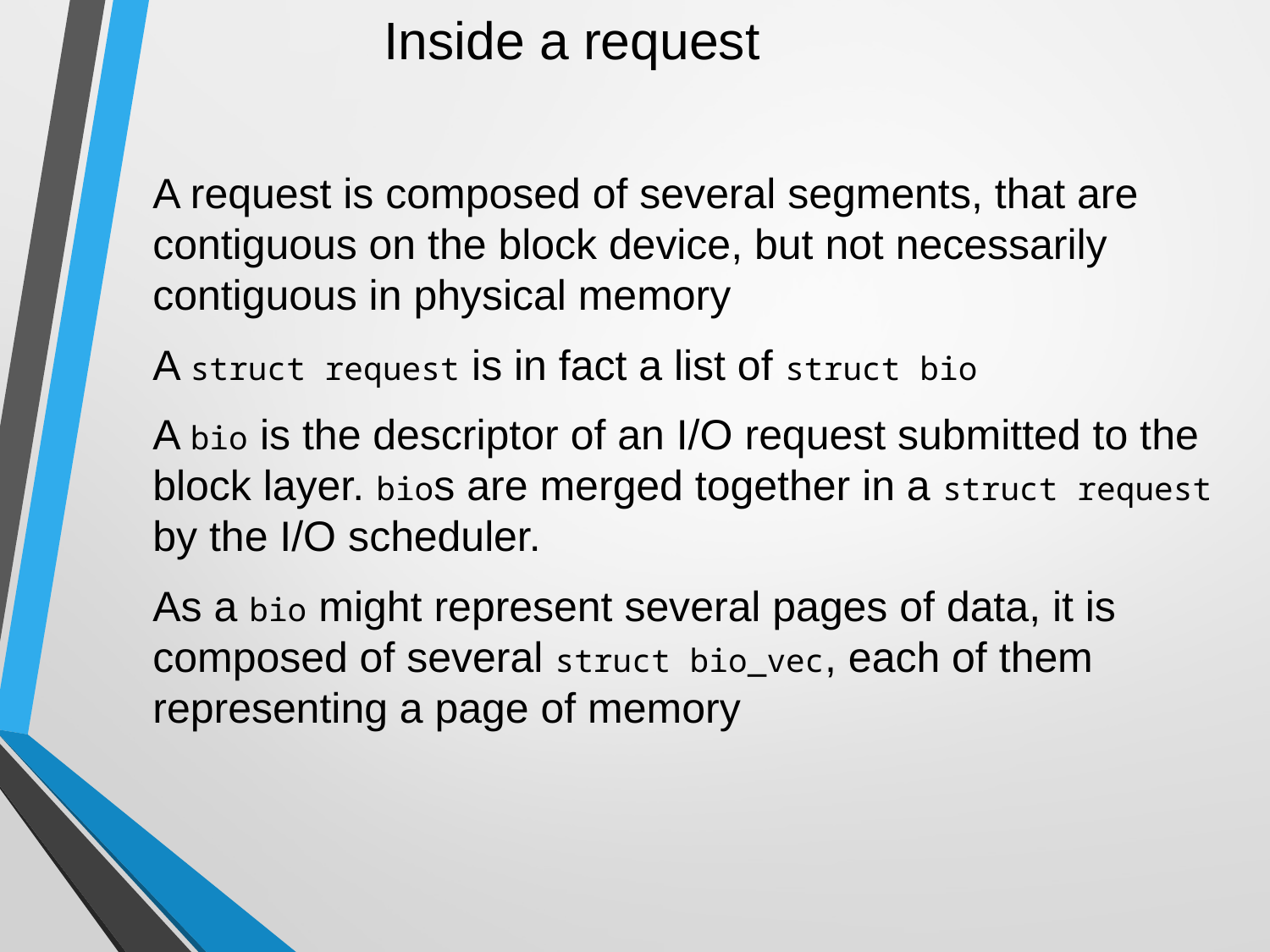

Inside a request
A request is composed of several segments, that are contiguous on the block device, but not necessarily contiguous in physical memory
A struct request is in fact a list of struct bio
A bio is the descriptor of an I/O request submitted to the block layer. bios are merged together in a struct request by the I/O scheduler.
As a bio might represent several pages of data, it is composed of several struct bio_vec, each of them representing a page of memory